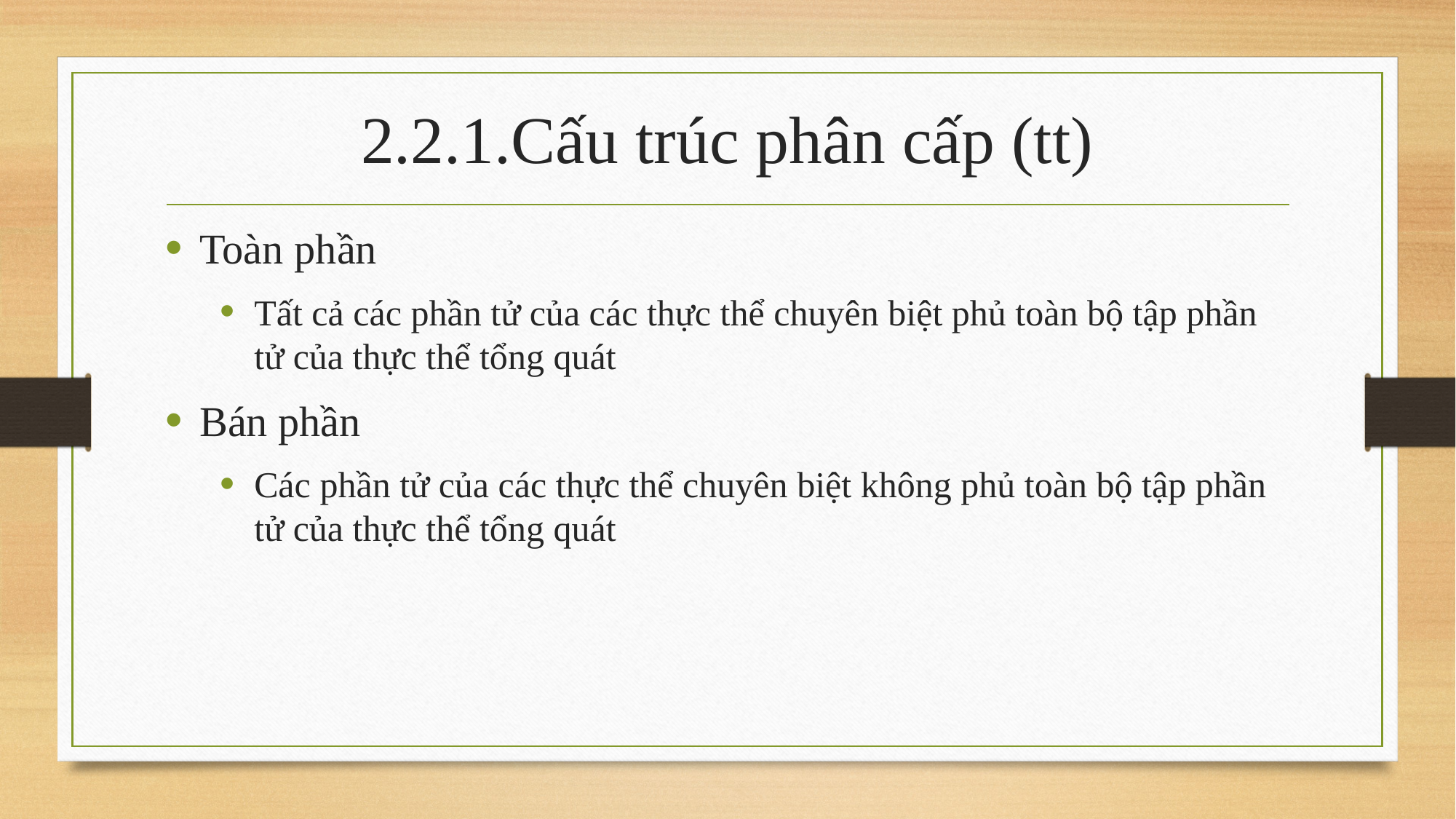

# 2.2.1.Cấu trúc phân cấp (tt)
Toàn phần
Tất cả các phần tử của các thực thể chuyên biệt phủ toàn bộ tập phần tử của thực thể tổng quát
Bán phần
Các phần tử của các thực thể chuyên biệt không phủ toàn bộ tập phần tử của thực thể tổng quát